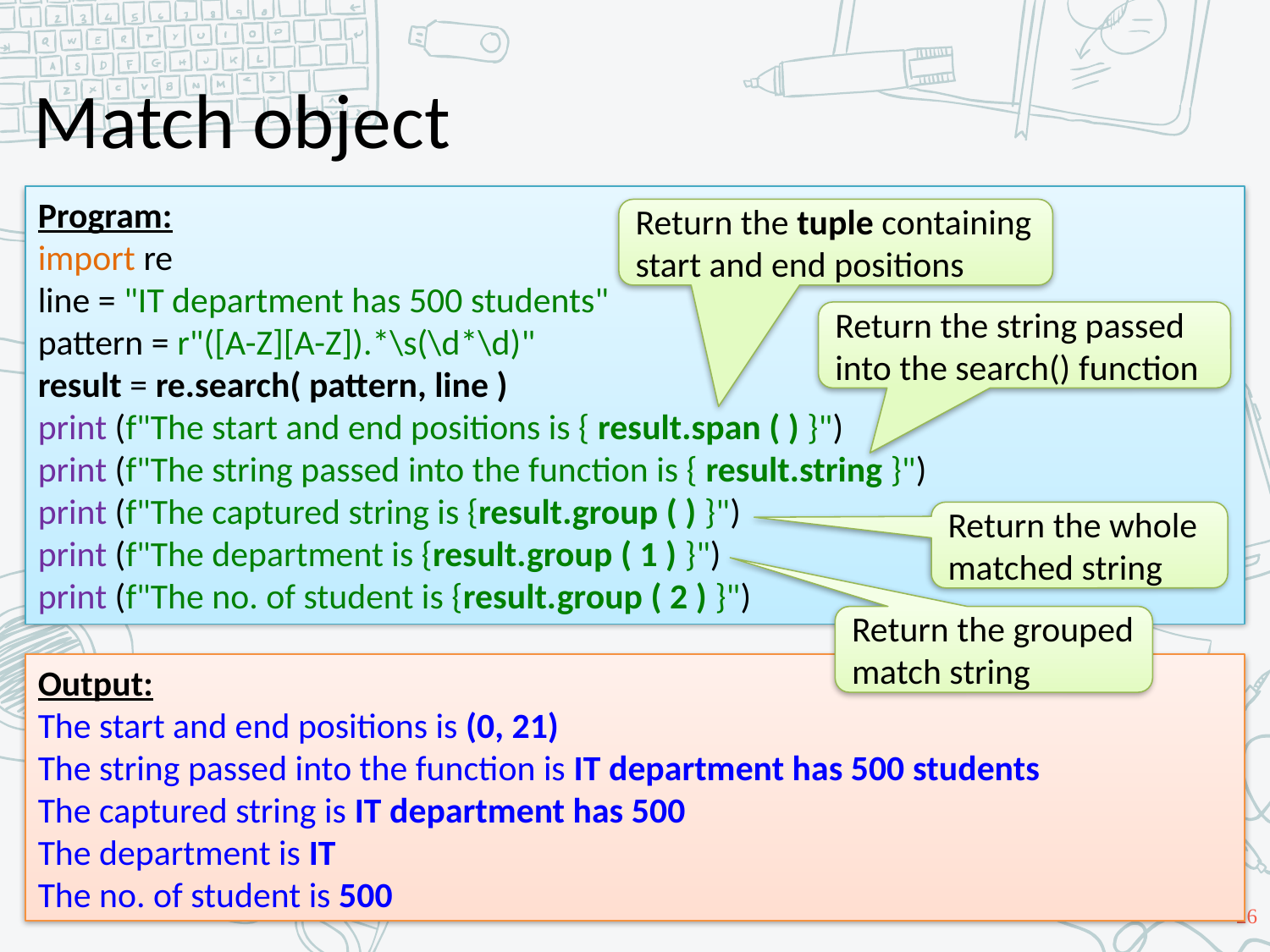

# Match object
Program:
import re
line = "IT department has 500 students"
pattern = r"([A-Z][A-Z]).*\s(\d*\d)"
result = re.search( pattern, line )
print (f"The start and end positions is { result.span ( ) }")
print (f"The string passed into the function is { result.string }")
print (f"The captured string is {result.group ( ) }")
print (f"The department is {result.group ( 1 ) }")
print (f"The no. of student is {result.group ( 2 ) }")
Return the tuple containing start and end positions
Return the string passed into the search() function
Return the whole matched string
Return the grouped match string
Output:
The start and end positions is (0, 21)
The string passed into the function is IT department has 500 students
The captured string is IT department has 500
The department is IT
The no. of student is 500
26